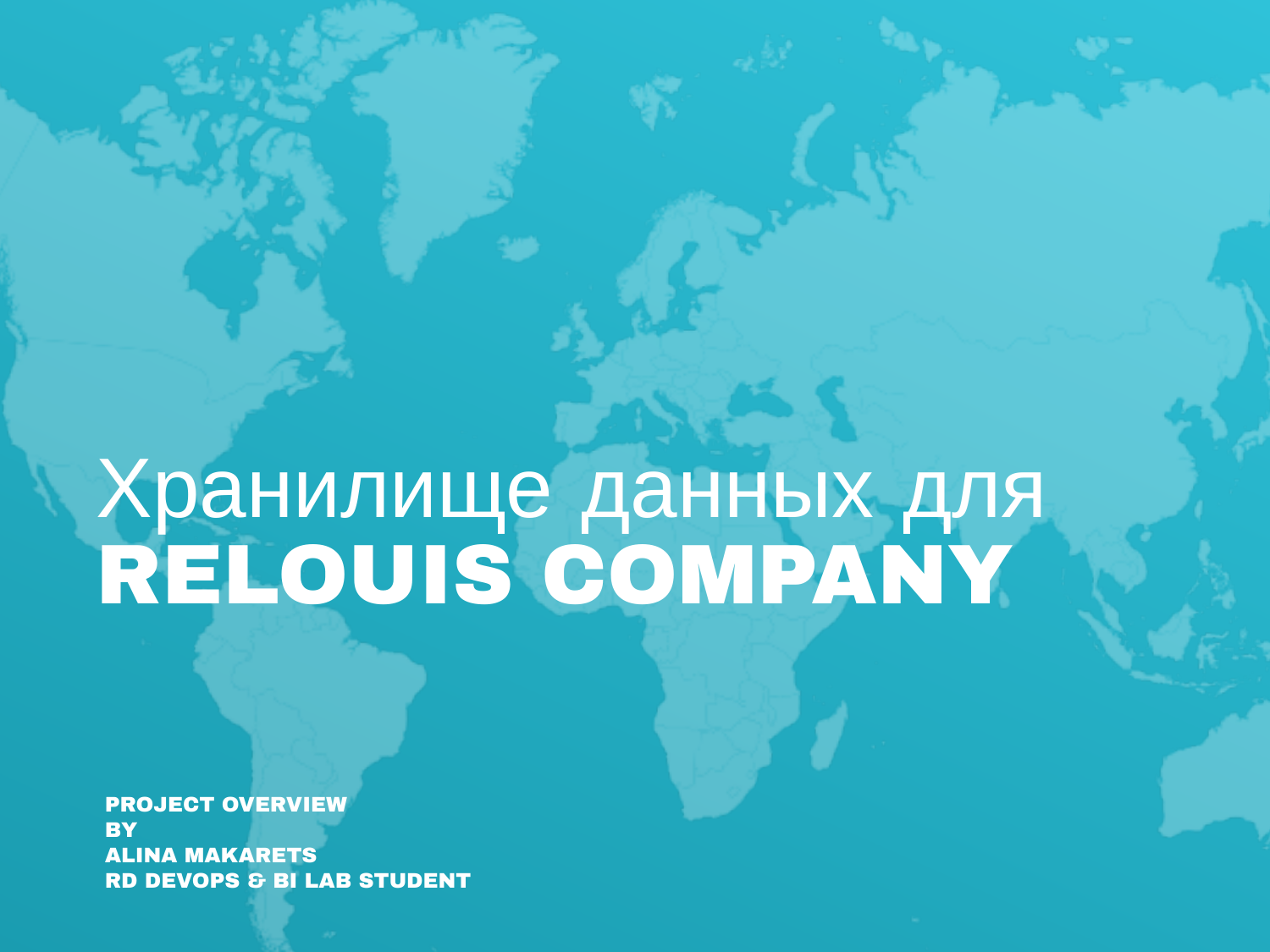

Хранилище данных для
RELOUIS COMPANY

PROJECT OVERVIEW
BY
Alina Makarets
RD DevOps & BI Lab Student